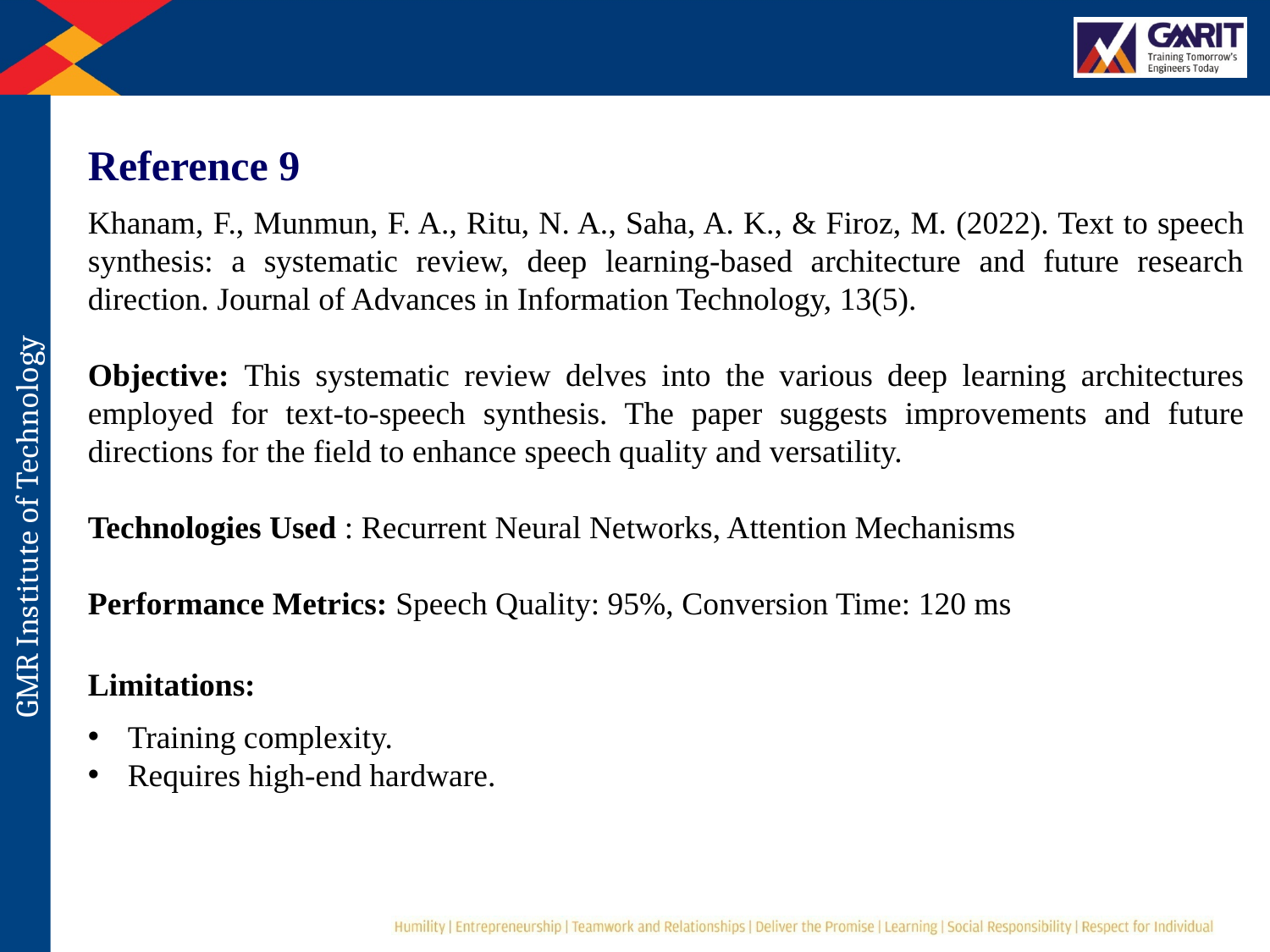

Reference 9
Khanam, F., Munmun, F. A., Ritu, N. A., Saha, A. K., & Firoz, M. (2022). Text to speech synthesis: a systematic review, deep learning-based architecture and future research direction. Journal of Advances in Information Technology, 13(5).

Objective: This systematic review delves into the various deep learning architectures employed for text-to-speech synthesis. The paper suggests improvements and future directions for the field to enhance speech quality and versatility.

Technologies Used : Recurrent Neural Networks, Attention Mechanisms

Performance Metrics: Speech Quality: 95%, Conversion Time: 120 ms

Limitations:
Training complexity.
Requires high-end hardware.